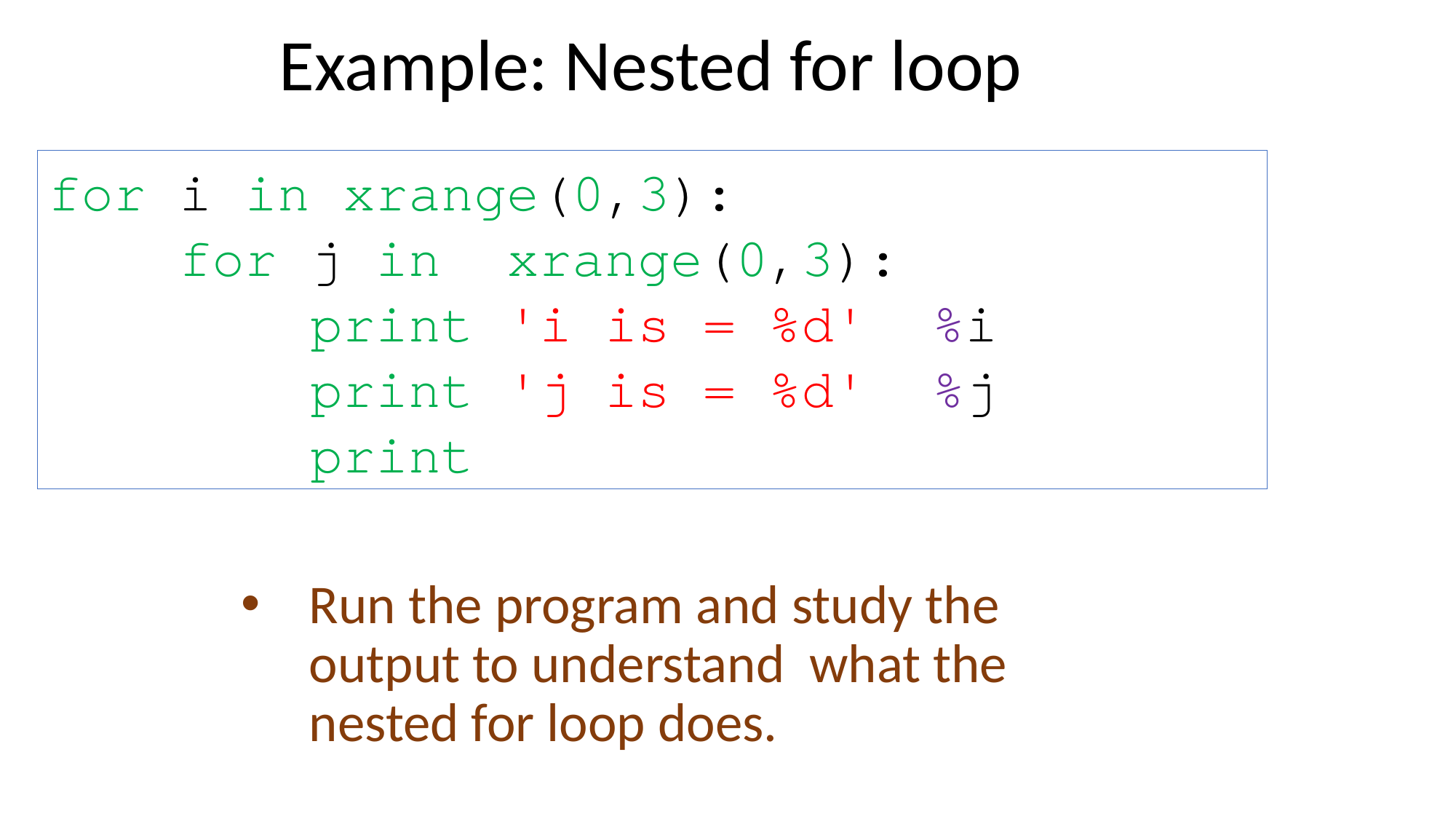

Example: Nested for loop
for i in xrange(0,3):
    for j in  xrange(0,3):
        print 'i is = %d'  %i
        print 'j is = %d'  %j
        print
Run the program and study the output to understand  what the nested for loop does.